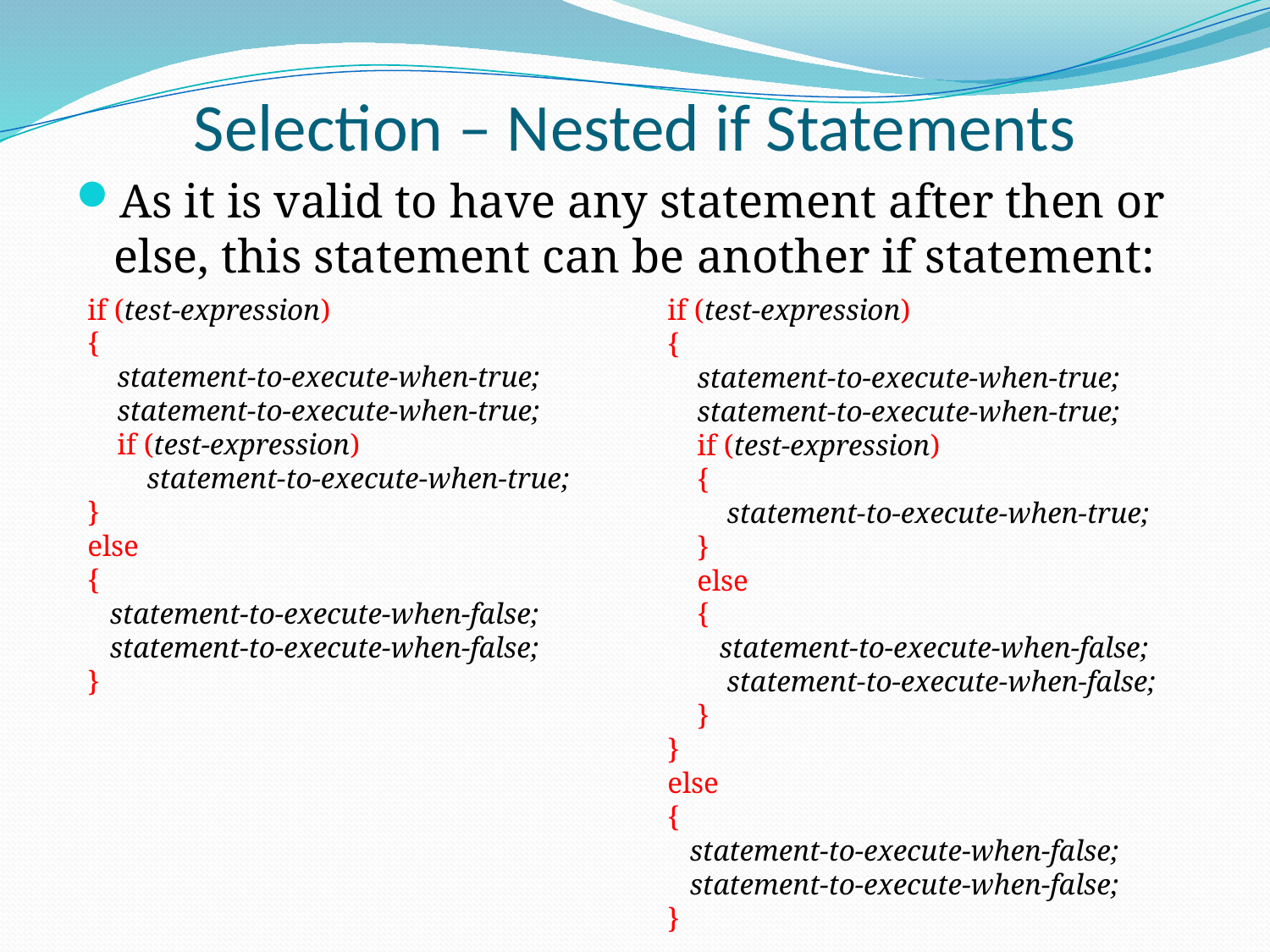

# Selection – Nested if Statements
As it is valid to have any statement after then or else, this statement can be another if statement:

if (test-expression)
{
    statement-to-execute-when-true;
    statement-to-execute-when-true;
    if (test-expression)
        statement-to-execute-when-true;
}
else
{
   statement-to-execute-when-false;
   statement-to-execute-when-false;
}
if (test-expression)
{
    statement-to-execute-when-true;
    statement-to-execute-when-true;
    if (test-expression)
    {
        statement-to-execute-when-true;
    }
    else
    {
       statement-to-execute-when-false;
        statement-to-execute-when-false;
    }
}
else
{
   statement-to-execute-when-false;
   statement-to-execute-when-false;
}